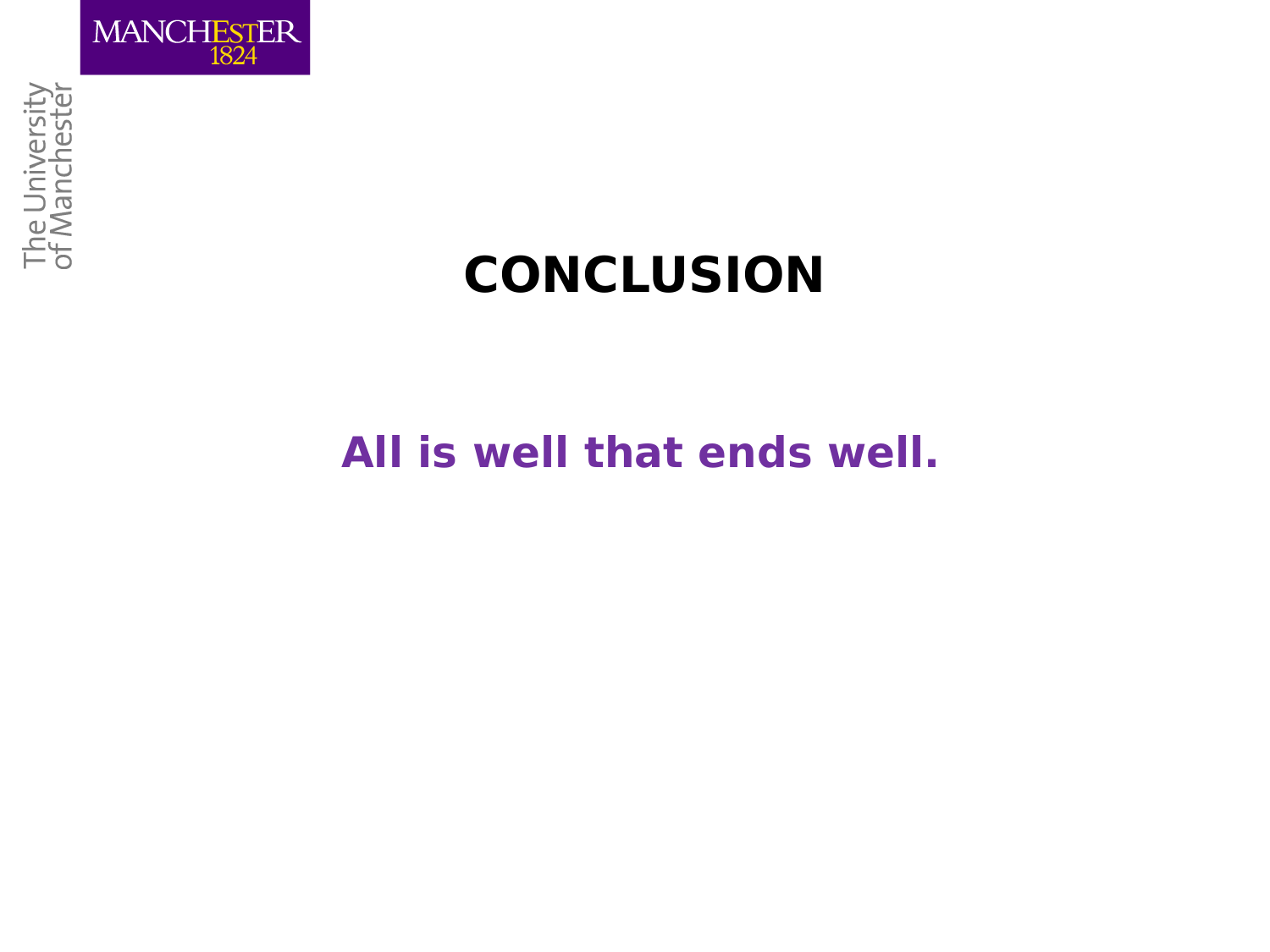

# CONCLUSION
All is well that ends well.